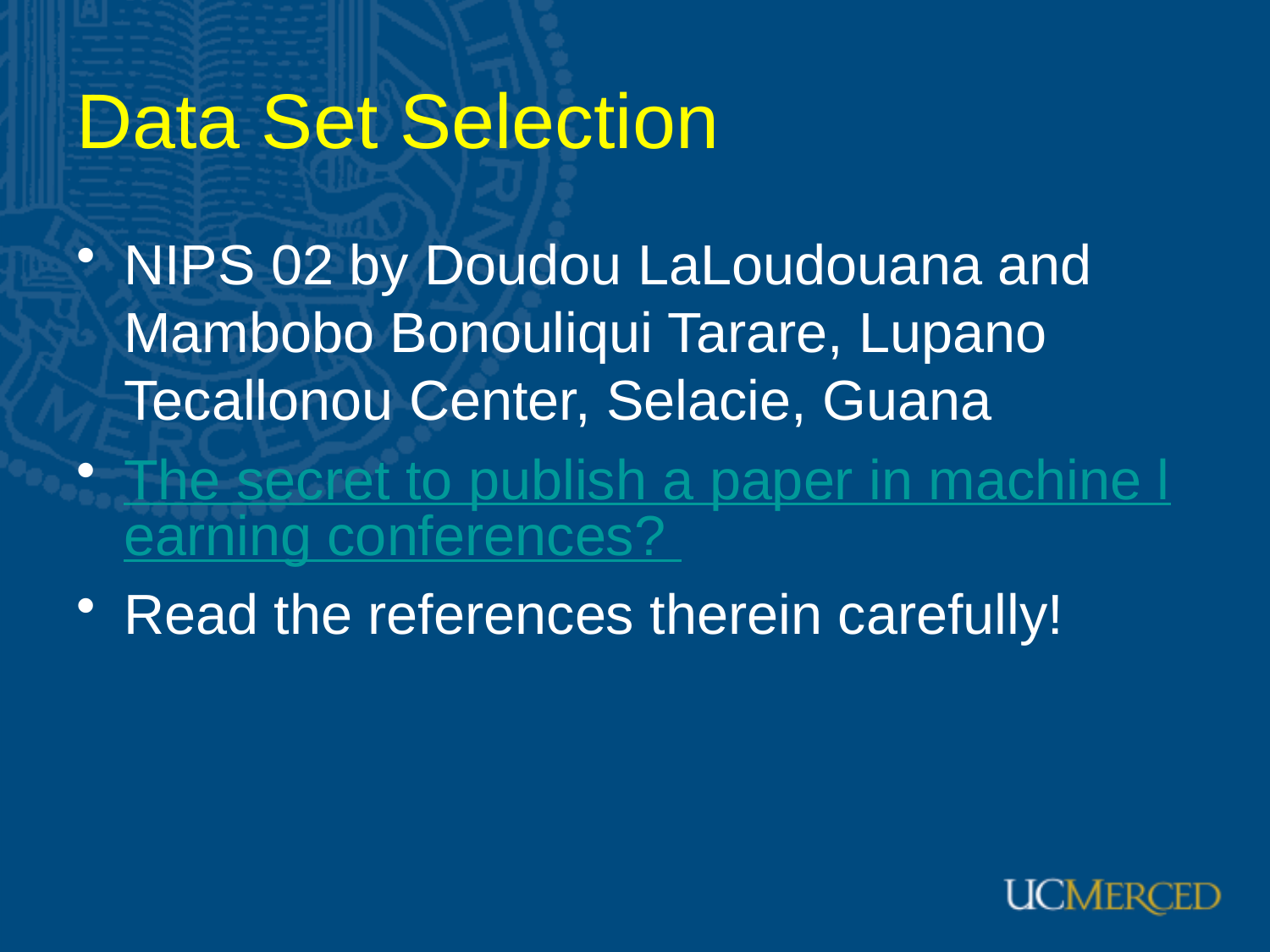

# Data Set Selection
NIPS 02 by Doudou LaLoudouana and Mambobo Bonouliqui Tarare, Lupano Tecallonou Center, Selacie, Guana
The secret to publish a paper in machine learning conferences?
Read the references therein carefully!